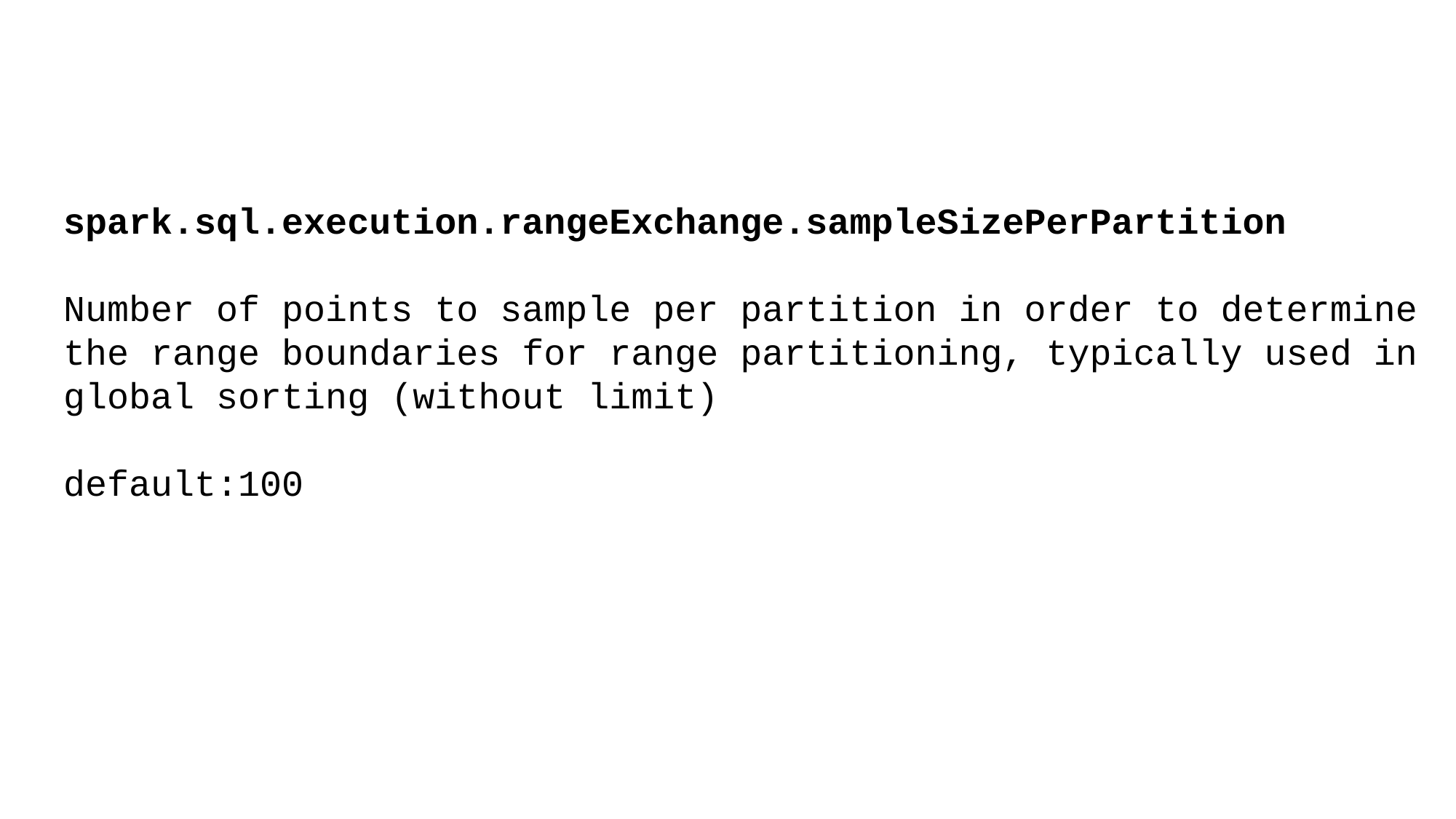

spark.sql.execution.rangeExchange.sampleSizePerPartition

Number of points to sample per partition in order to determine
the range boundaries for range partitioning, typically used in
global sorting (without limit)

default:100